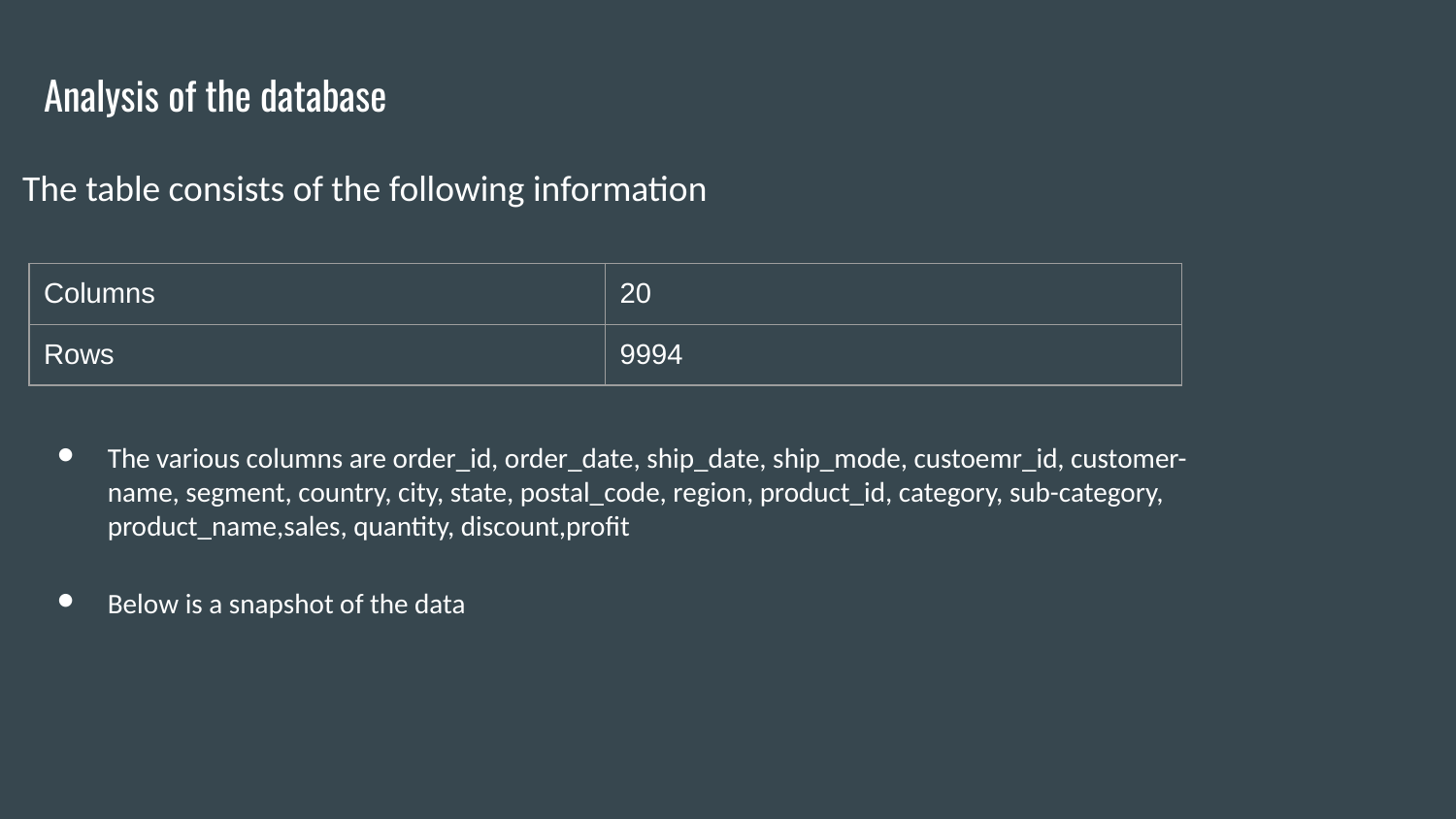

# Analysis of the database

The table consists of the following information
| Columns | 20 |
| --- | --- |
| Rows | 9994 |
The various columns are order_id, order_date, ship_date, ship_mode, custoemr_id, customer-name, segment, country, city, state, postal_code, region, product_id, category, sub-category, product_name,sales, quantity, discount,profit

Below is a snapshot of the data